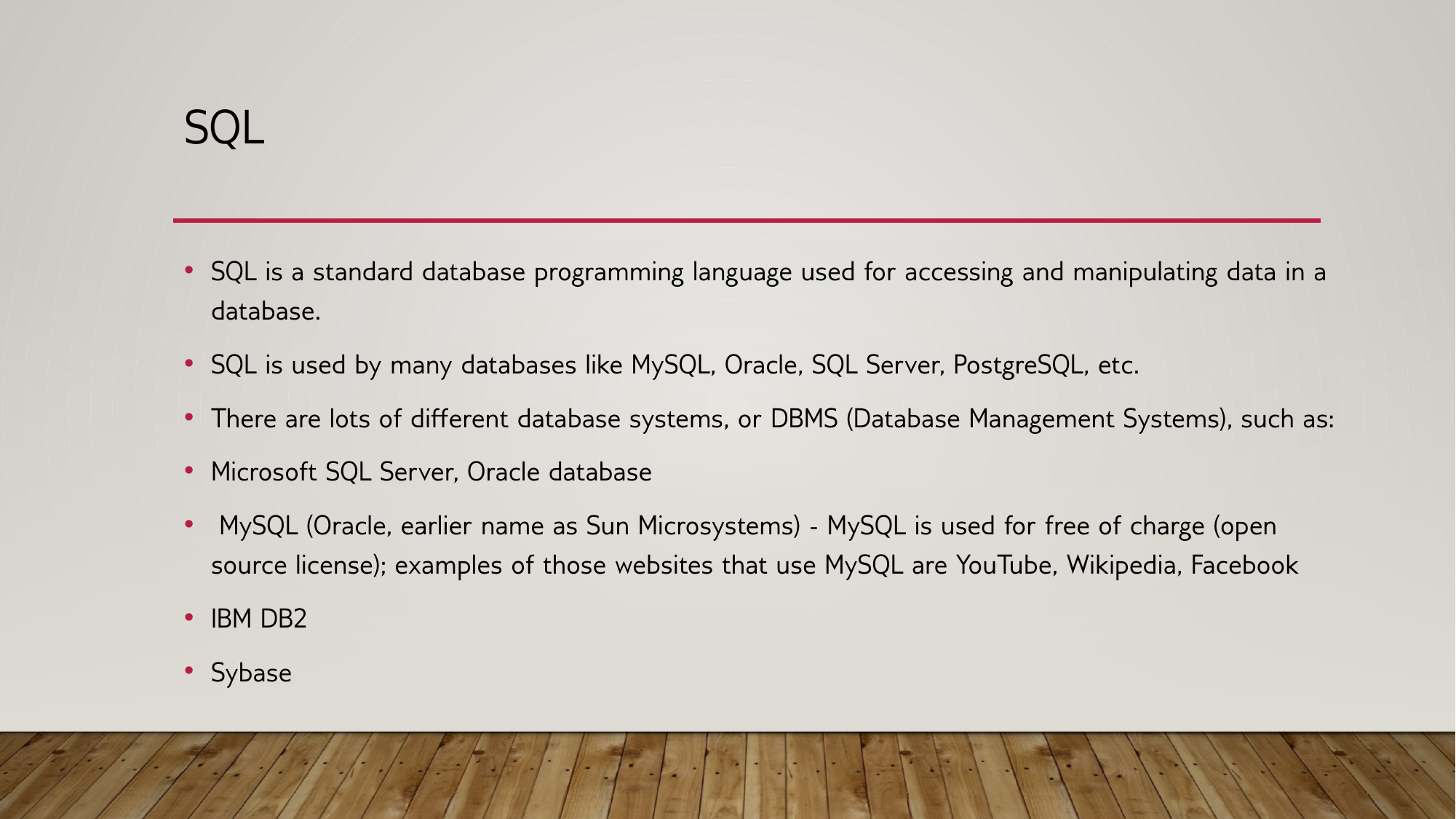

# SQL
SQL is a standard database programming language used for accessing and manipulating data in a database.
SQL is used by many databases like MySQL, Oracle, SQL Server, PostgreSQL, etc.
There are lots of different database systems, or DBMS (Database Management Systems), such as:
Microsoft SQL Server, Oracle database
 MySQL (Oracle, earlier name as Sun Microsystems) - MySQL is used for free of charge (open source license); examples of those websites that use MySQL are YouTube, Wikipedia, Facebook
IBM DB2
Sybase